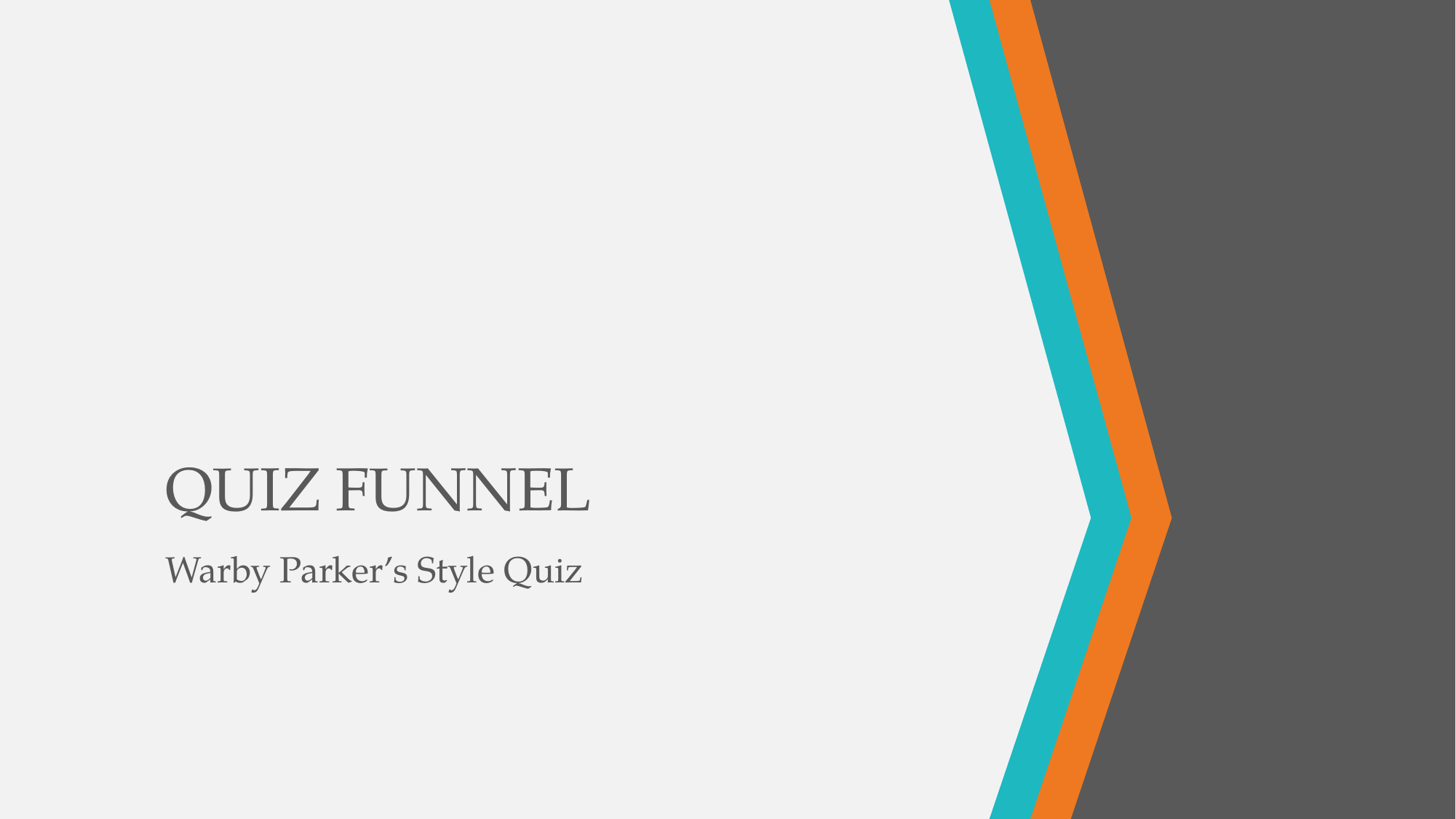

# QUIZ FUNNEL
Warby Parker’s Style Quiz